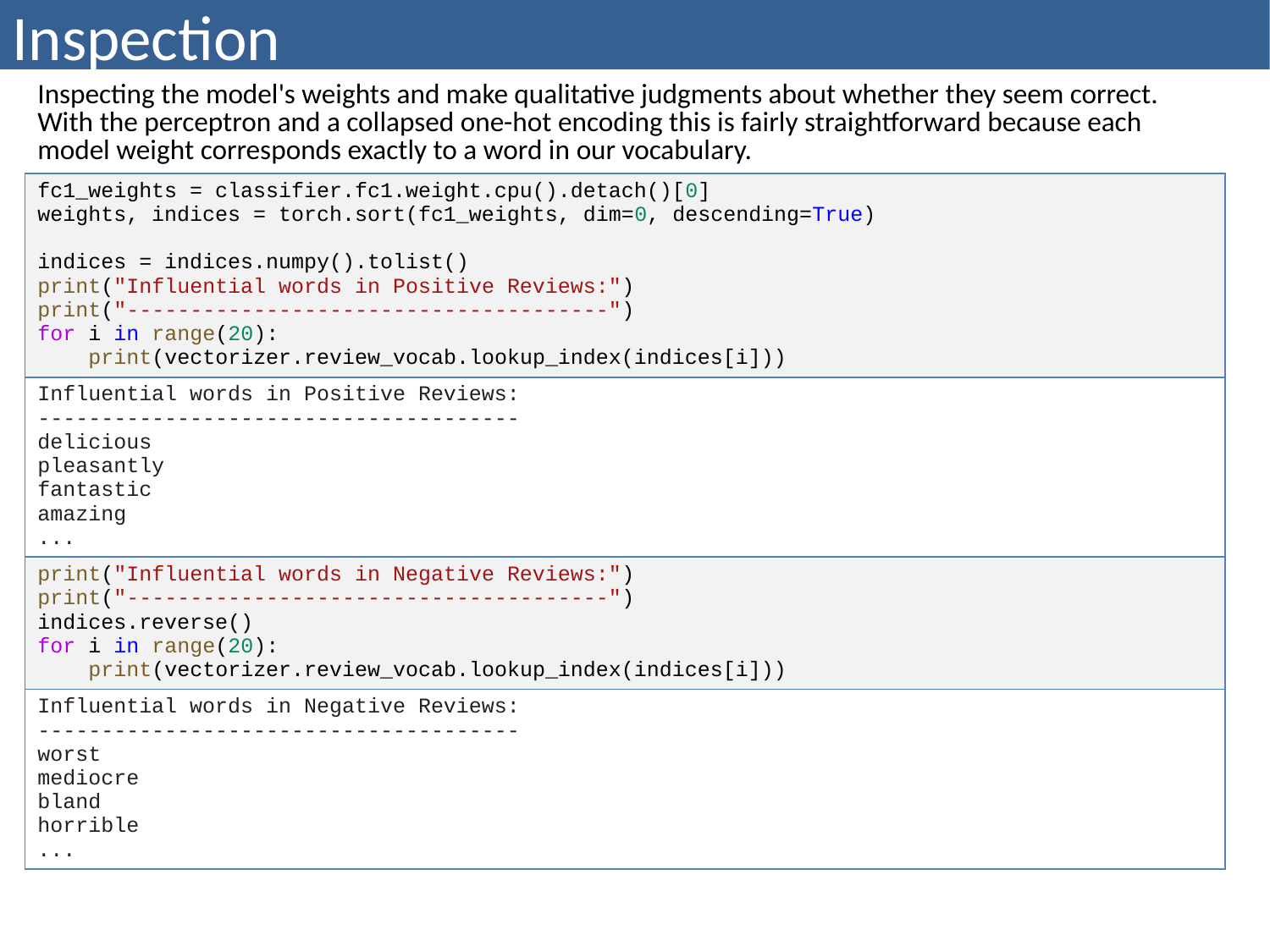

# Inspection
| Inspecting the model's weights and make qualitative judgments about whether they seem correct. With the perceptron and a collapsed one-hot encoding this is fairly straightforward because each model weight corresponds exactly to a word in our vocabulary. |
| --- |
| fc1\_weights = classifier.fc1.weight.cpu().detach()[0] weights, indices = torch.sort(fc1\_weights, dim=0, descending=True) indices = indices.numpy().tolist() print("Influential words in Positive Reviews:") print("--------------------------------------") for i in range(20): print(vectorizer.review\_vocab.lookup\_index(indices[i])) |
| Influential words in Positive Reviews: -------------------------------------- delicious pleasantly fantastic amazing ... |
| print("Influential words in Negative Reviews:") print("--------------------------------------") indices.reverse() for i in range(20): print(vectorizer.review\_vocab.lookup\_index(indices[i])) |
| Influential words in Negative Reviews: -------------------------------------- worst mediocre bland horrible ... |